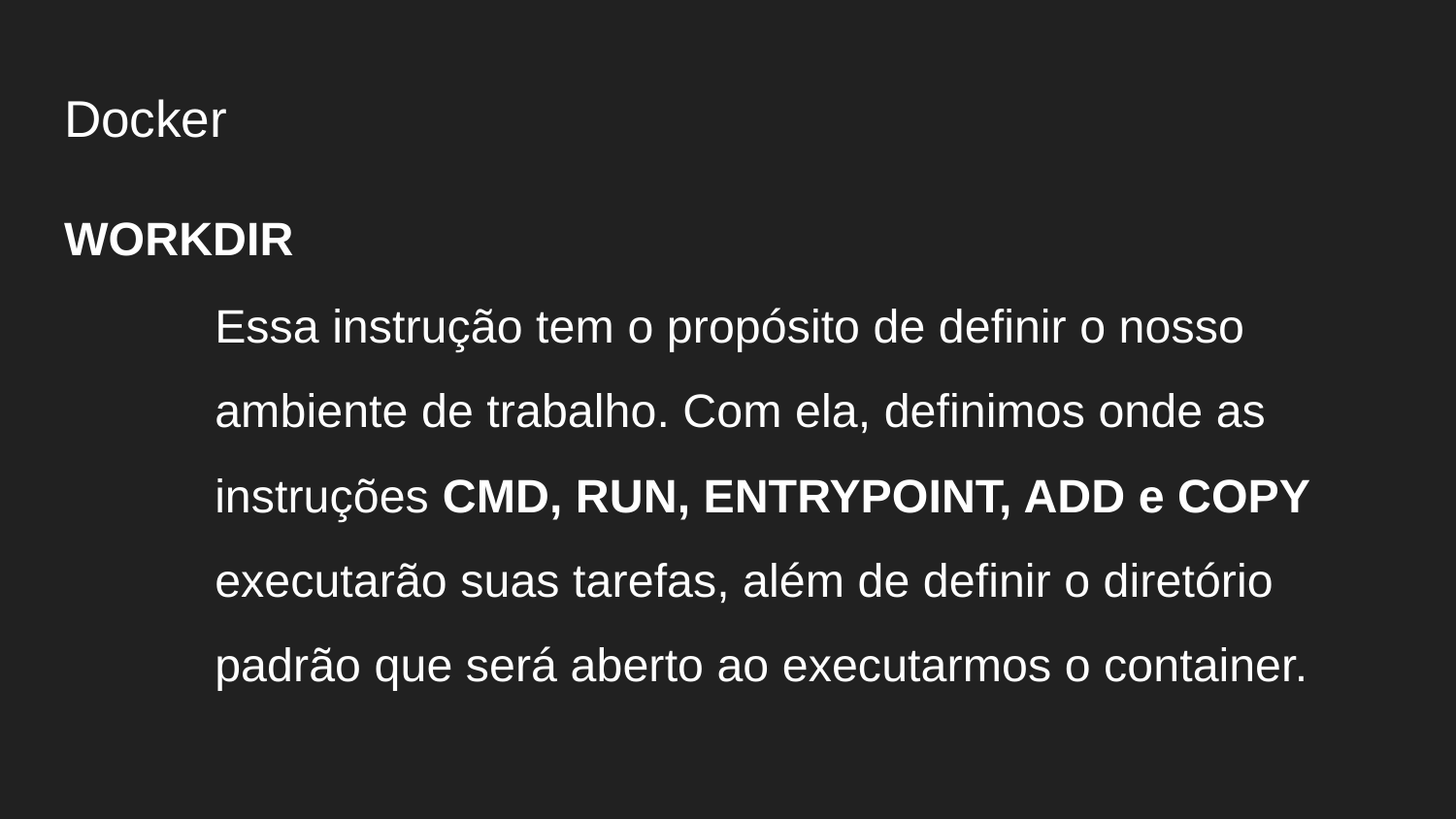

# Docker

WORKDIR
Essa instrução tem o propósito de definir o nosso ambiente de trabalho. Com ela, definimos onde as instruções CMD, RUN, ENTRYPOINT, ADD e COPY executarão suas tarefas, além de definir o diretório padrão que será aberto ao executarmos o container.